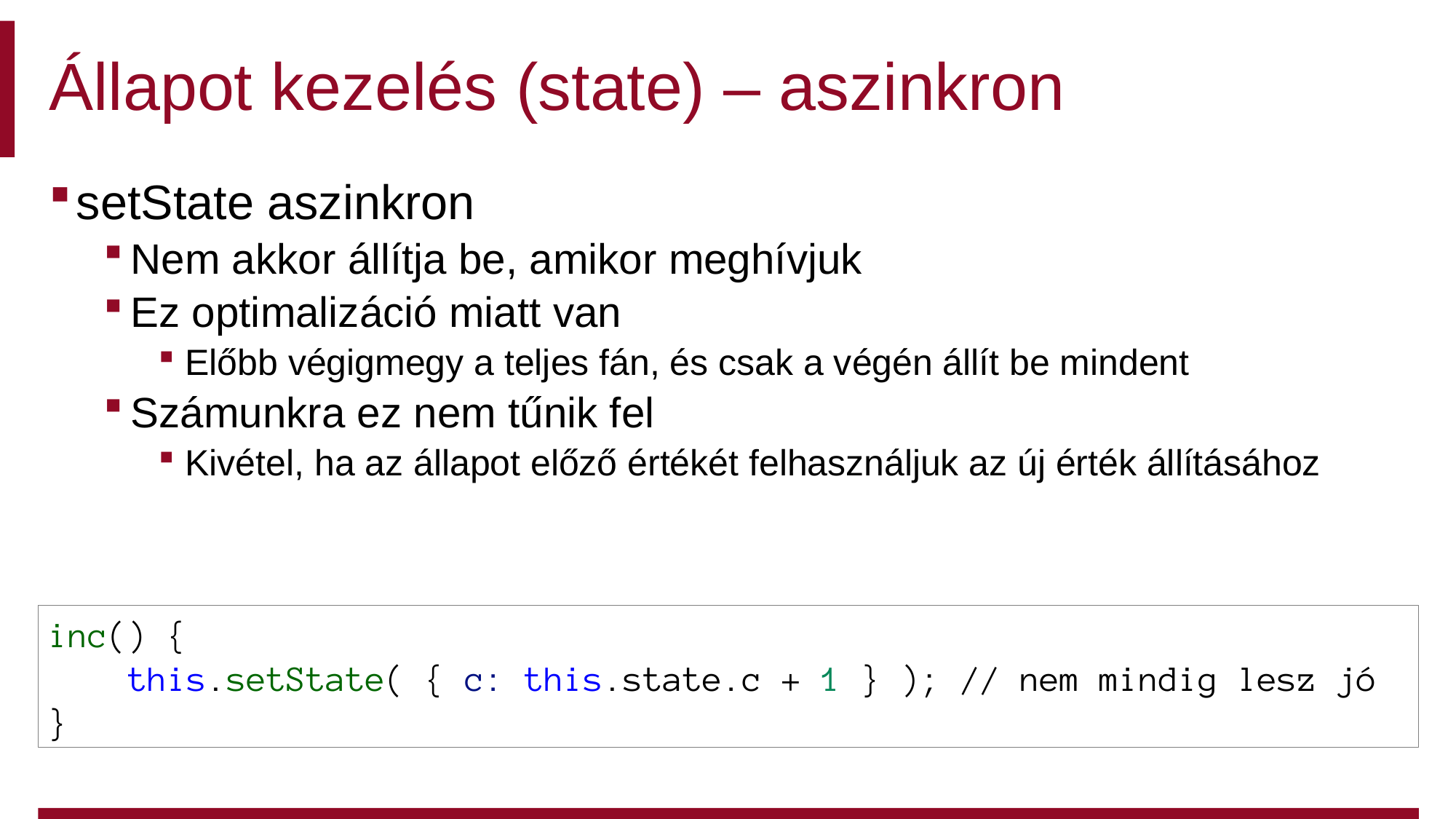

# Állapot kezelés (state) – aszinkron
setState aszinkron
Nem akkor állítja be, amikor meghívjuk
Ez optimalizáció miatt van
Előbb végigmegy a teljes fán, és csak a végén állít be mindent
Számunkra ez nem tűnik fel
Kivétel, ha az állapot előző értékét felhasználjuk az új érték állításához

inc() {
    this.setState( { c: this.state.c + 1 } ); // nem mindig lesz jó
}